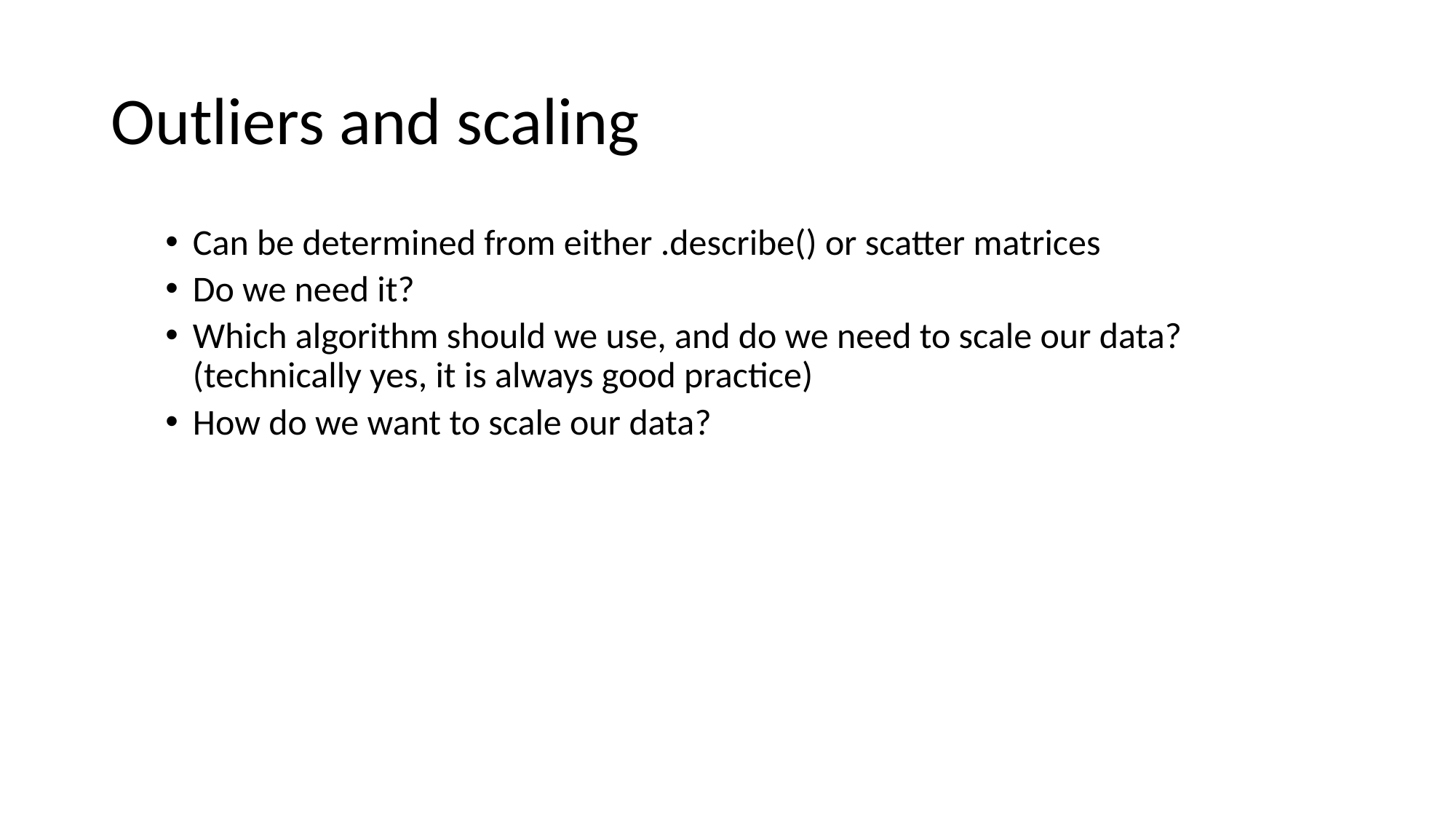

# Outliers and scaling
Can be determined from either .describe() or scatter matrices
Do we need it?
Which algorithm should we use, and do we need to scale our data? (technically yes, it is always good practice)
How do we want to scale our data?